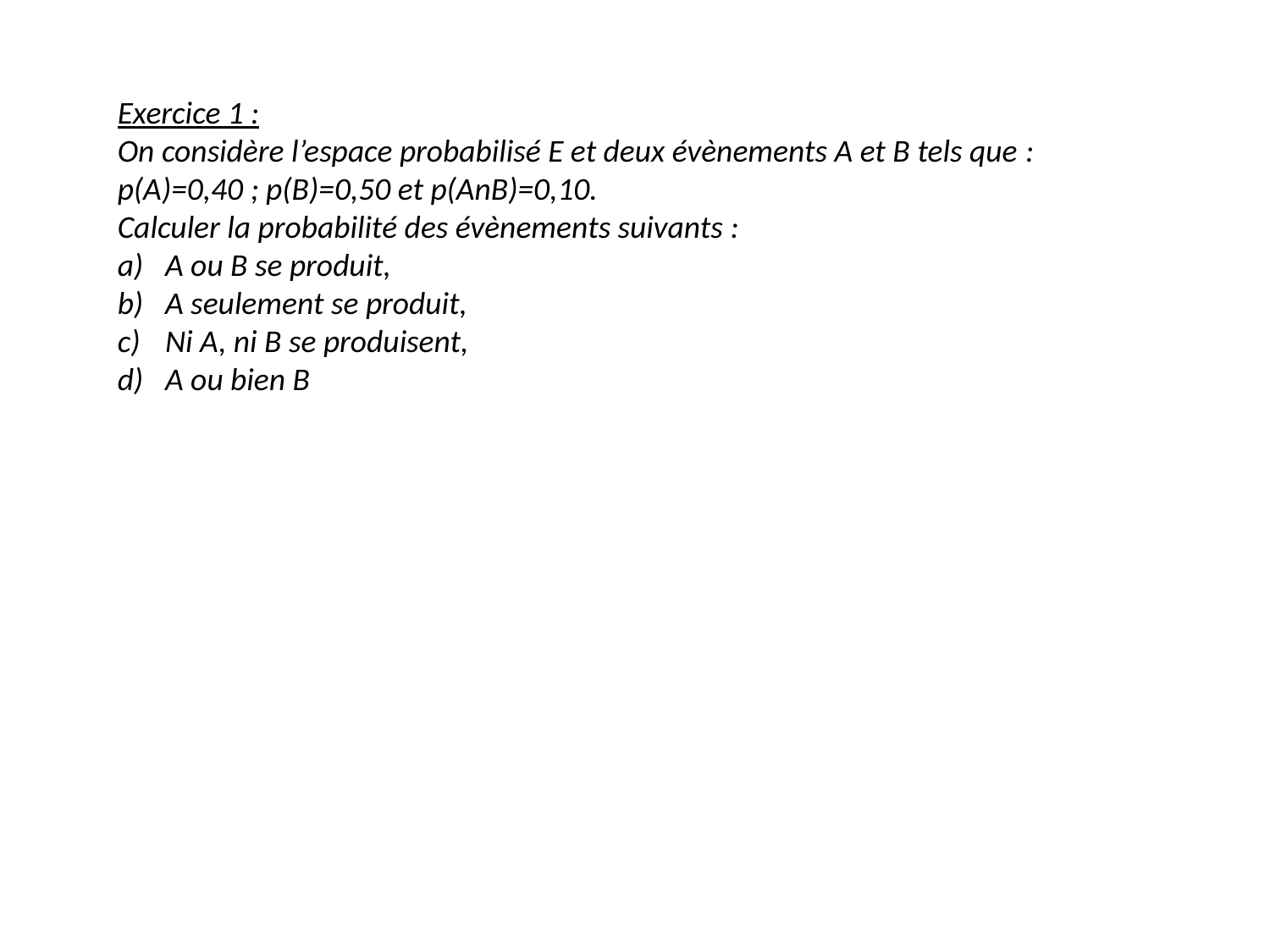

Exercice 1 :
On considère l’espace probabilisé E et deux évènements A et B tels que :
p(A)=0,40 ; p(B)=0,50 et p(AnB)=0,10.
Calculer la probabilité des évènements suivants :
A ou B se produit,
A seulement se produit,
Ni A, ni B se produisent,
A ou bien B